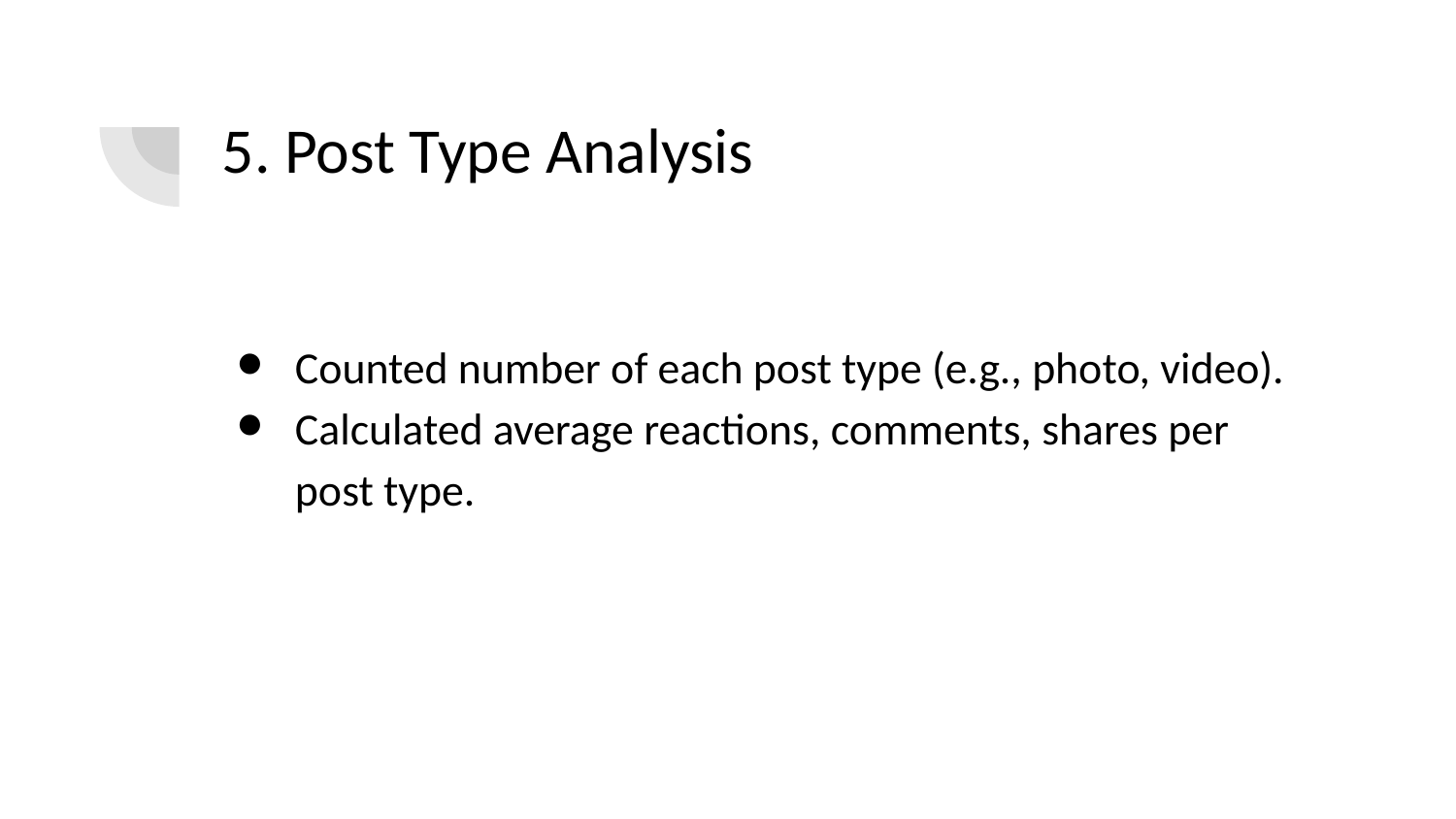

# 5. Post Type Analysis
Counted number of each post type (e.g., photo, video).
Calculated average reactions, comments, shares per post type.